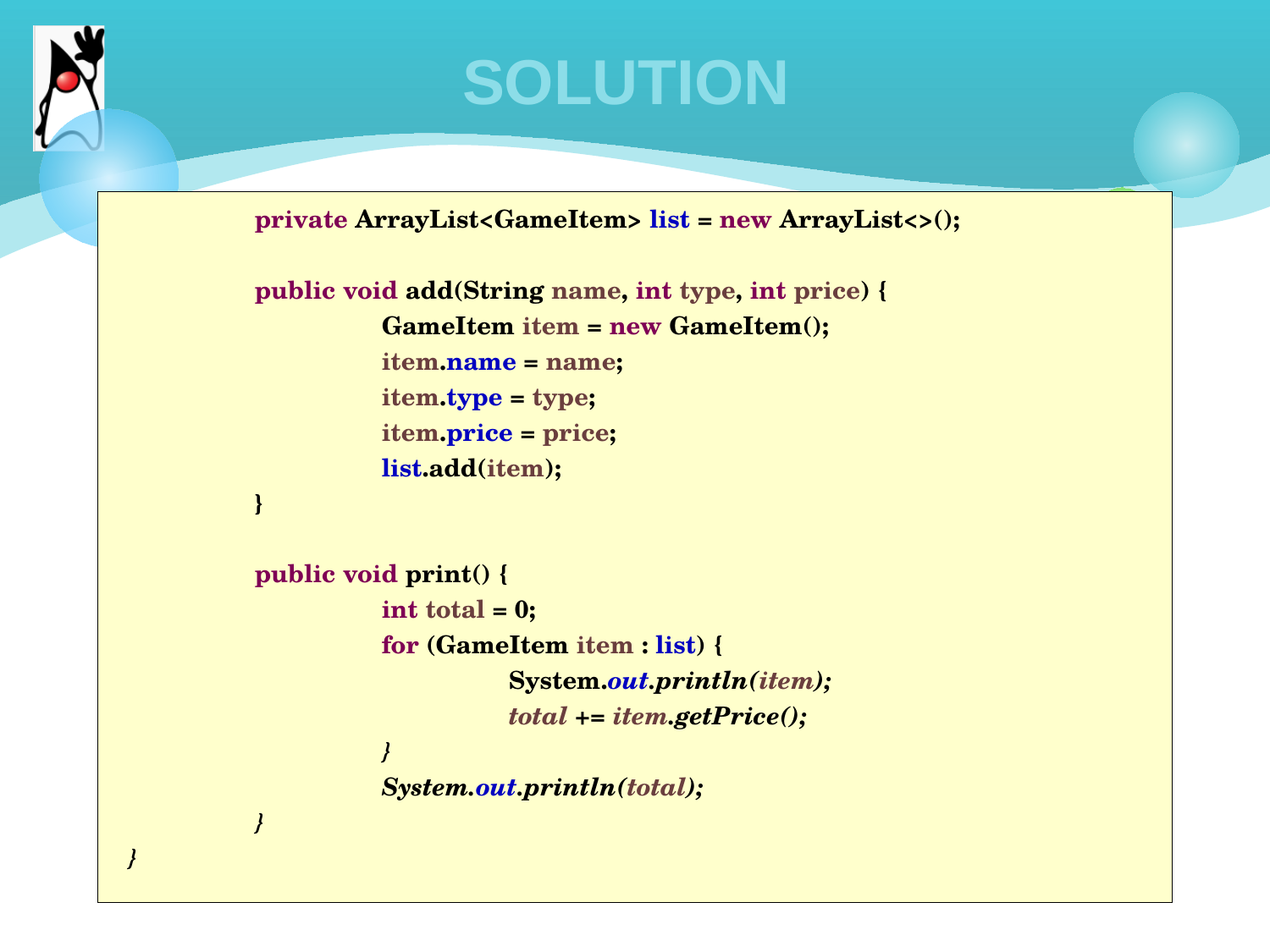

# SOLUTION
	private ArrayList<GameItem> list = new ArrayList<>();

	public void add(String name, int type, int price) {
		GameItem item = new GameItem();
		item.name = name;
		item.type = type;
		item.price = price;
		list.add(item);
	}

	public void print() {
		int total = 0;
		for (GameItem item : list) {
			System.out.println(item);
			total += item.getPrice();
		}
		System.out.println(total);
	}
}